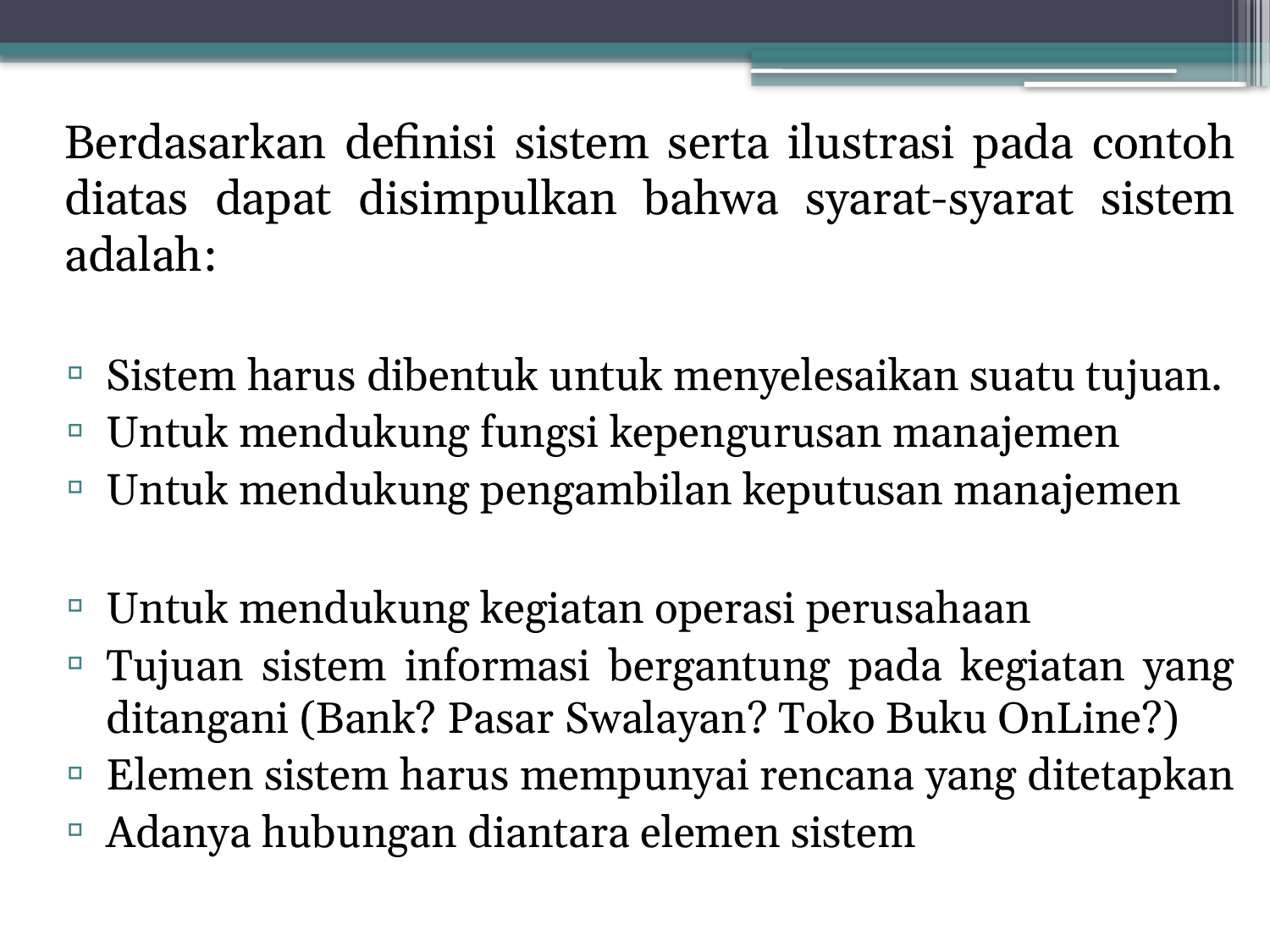

Berdasarkan definisi sistem serta ilustrasi pada contoh diatas dapat disimpulkan bahwa syarat-syarat sistem adalah:

Sistem harus dibentuk untuk menyelesaikan suatu tujuan.
Untuk mendukung fungsi kepengurusan manajemen
Untuk mendukung pengambilan keputusan manajemen

Untuk mendukung kegiatan operasi perusahaan
Tujuan sistem informasi bergantung pada kegiatan yang ditangani (Bank? Pasar Swalayan? Toko Buku OnLine?)
Elemen sistem harus mempunyai rencana yang ditetapkan
Adanya hubungan diantara elemen sistem